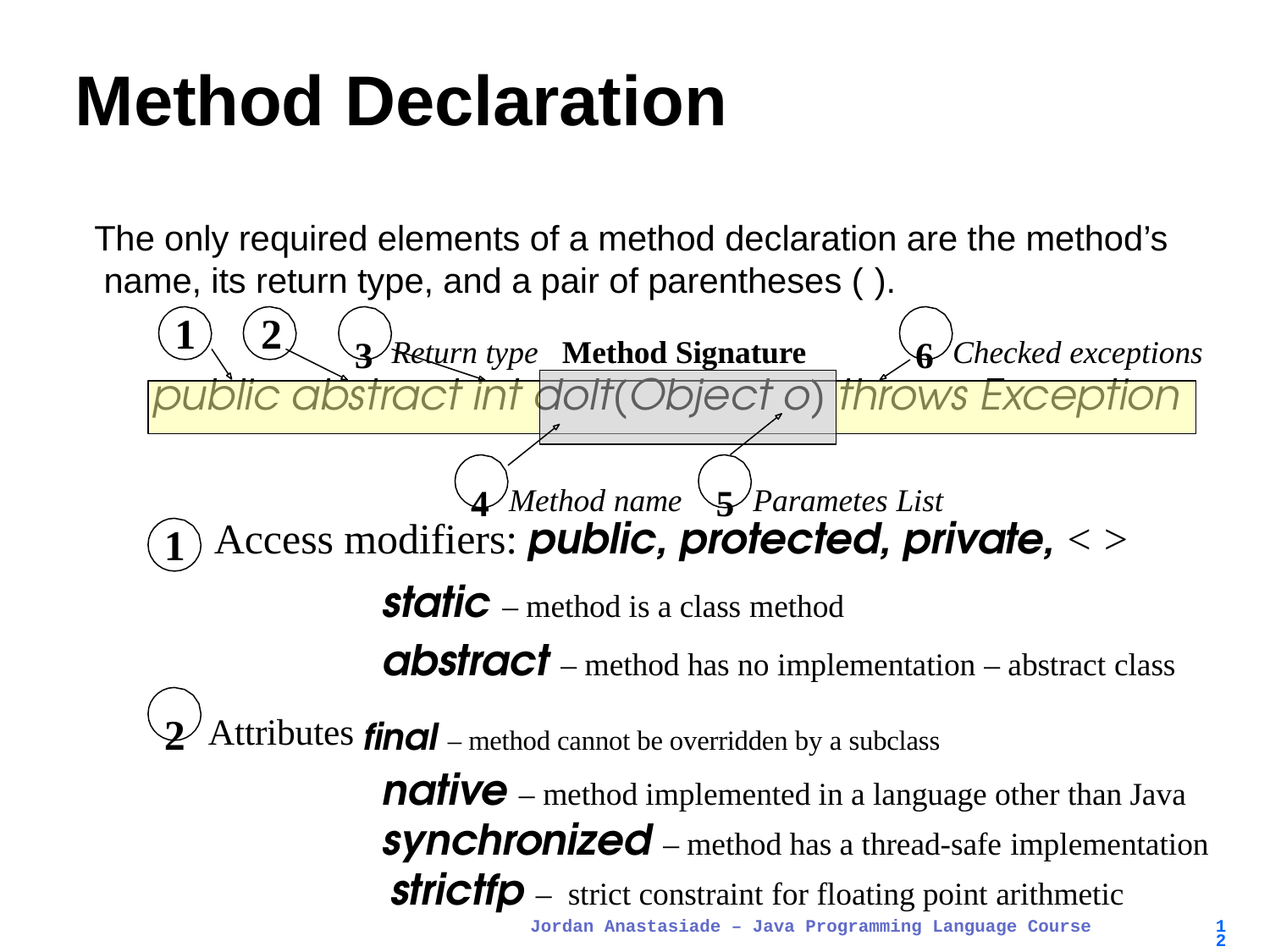

# Method Declaration
The only required elements of a method declaration are the method’s  name, its return type, and a pair of parentheses ( ).
3  Return type
6  Checked exceptions
1	2

Method Signature

public abstract int doIt(Object o) throws Exception

4 Method name	5  Parametes List

Access modifiers: public, protected, private, < >
static – method is a class method
abstract – method has no implementation – abstract class
2	Attributes final – method cannot be overridden by a subclass
native – method implemented in a language other than Java  synchronized – method has a thread-safe implementation  strictfp –  strict constraint for floating point arithmetic
1

Jordan Anastasiade – Java Programming Language Course
12